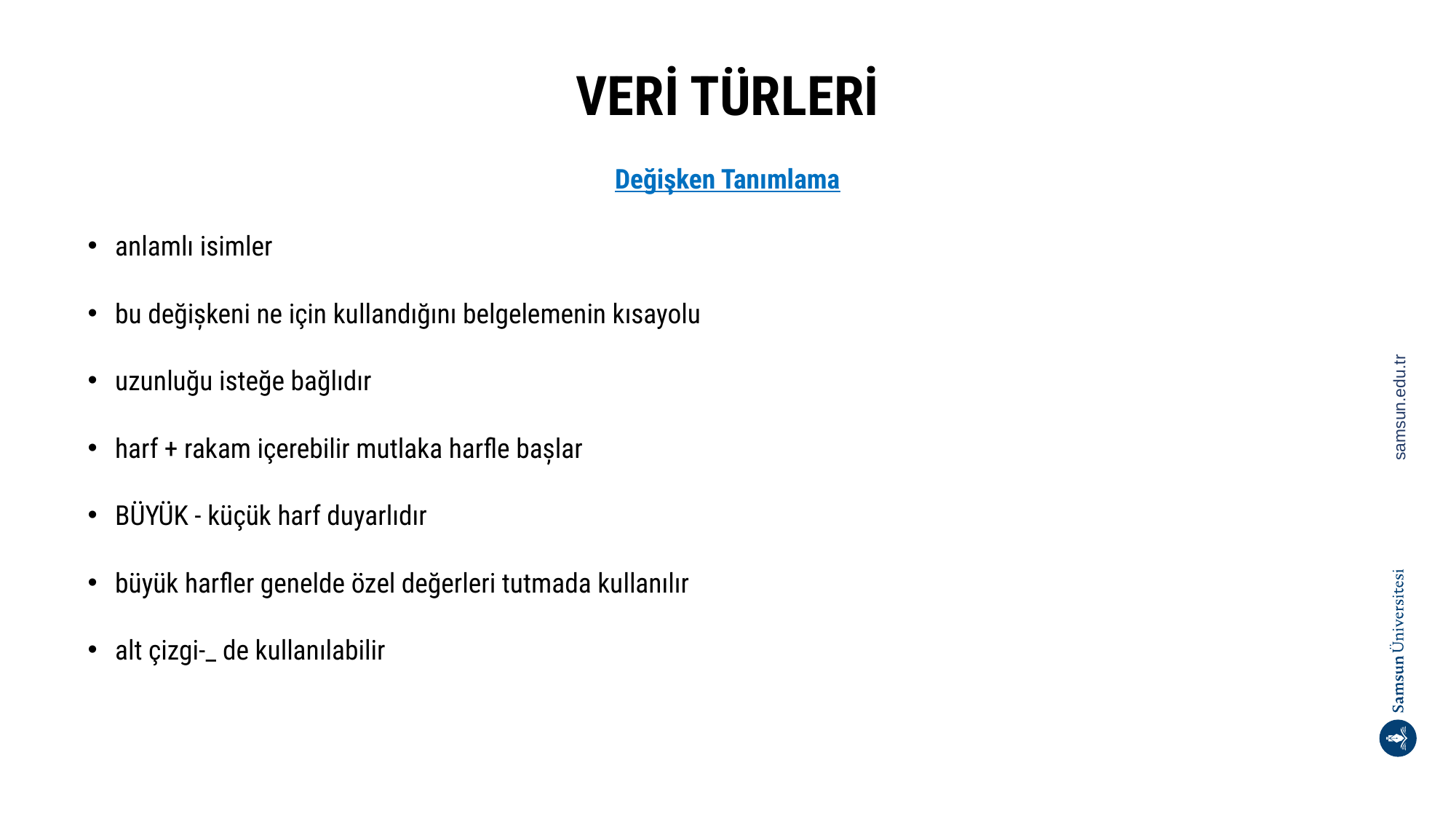

# VERİ TÜRLERİ
Değişken Tanımlama
anlamlı isimler
bu değișkeni ne için kullandığını belgelemenin kısayolu
uzunluğu isteğe bağlıdır
harf + rakam içerebilir mutlaka harfle bașlar
BÜYÜK - küçük harf duyarlıdır
büyük harfler genelde özel değerleri tutmada kullanılır
alt çizgi-_ de kullanılabilir